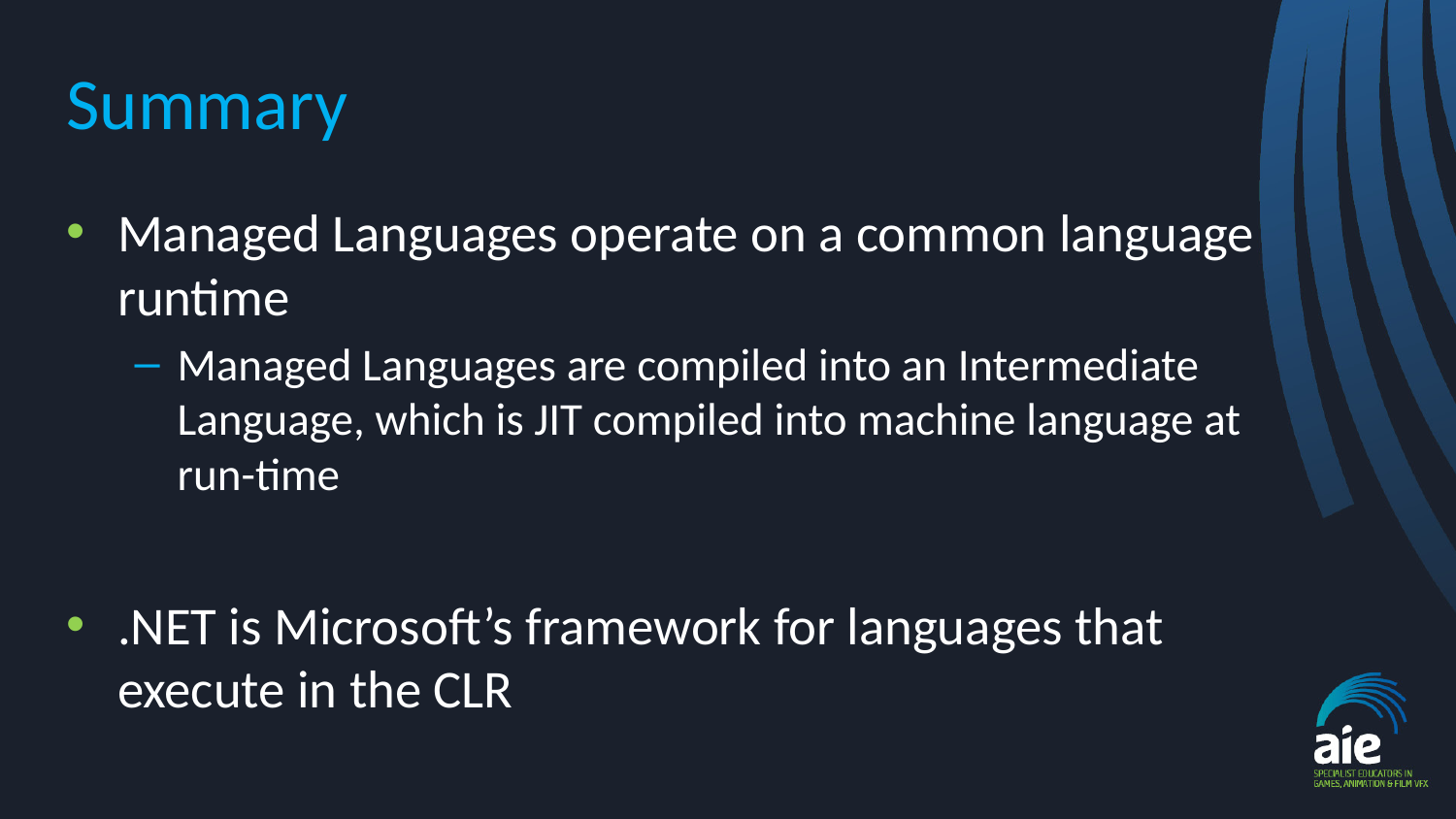

# Summary
Managed Languages operate on a common language runtime
Managed Languages are compiled into an Intermediate Language, which is JIT compiled into machine language at run-time

.NET is Microsoft’s framework for languages that execute in the CLR